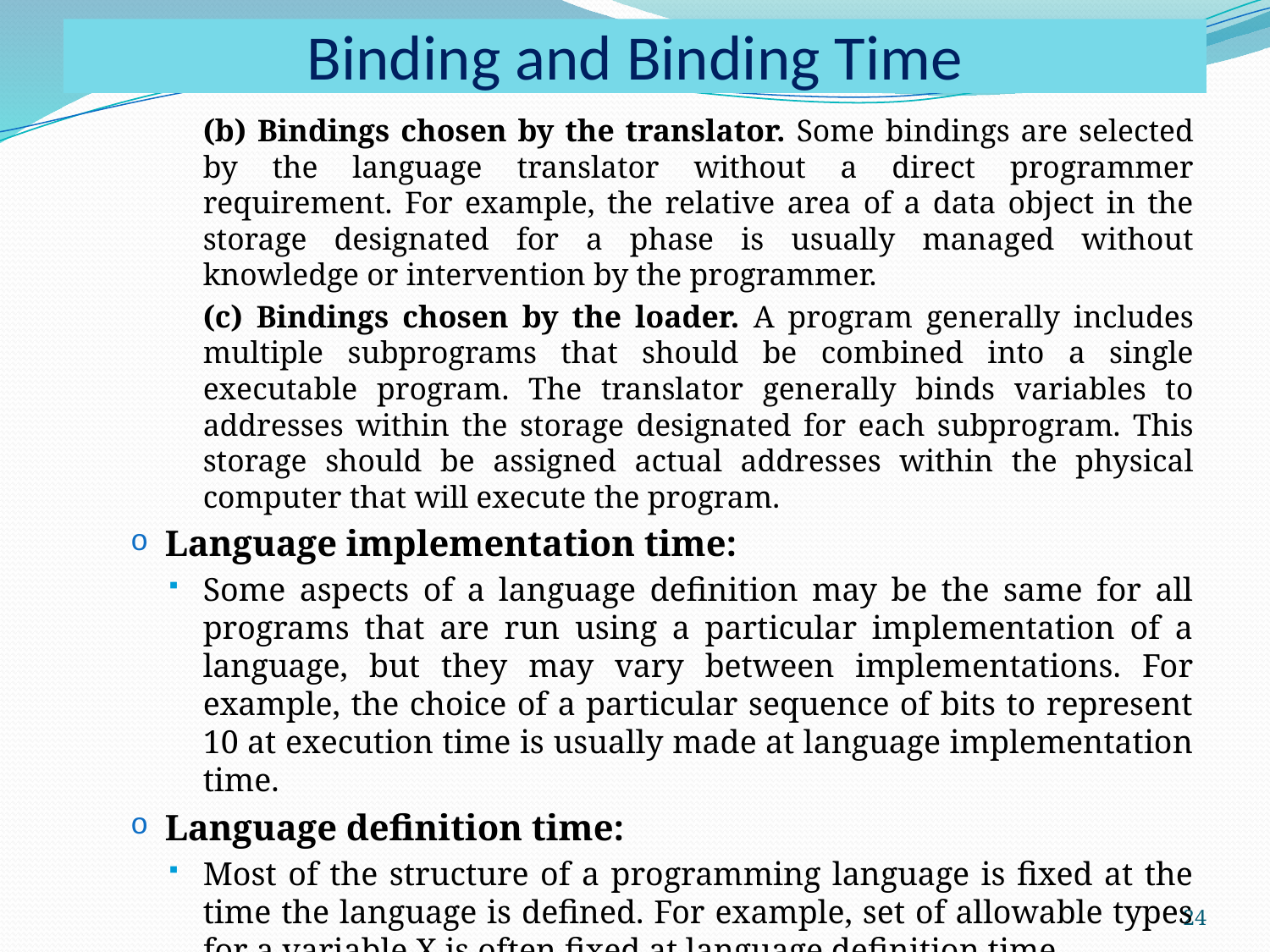

# Binding and Binding Time
(b) Bindings chosen by the translator. Some bindings are selected by the language translator without a direct programmer requirement. For example, the relative area of a data object in the storage designated for a phase is usually managed without knowledge or intervention by the programmer.
(c) Bindings chosen by the loader. A program generally includes multiple subprograms that should be combined into a single executable program. The translator generally binds variables to addresses within the storage designated for each subprogram. This storage should be assigned actual addresses within the physical computer that will execute the program.
Language implementation time:
Some aspects of a language definition may be the same for all programs that are run using a particular implementation of a language, but they may vary between implementations. For example, the choice of a particular sequence of bits to represent 10 at execution time is usually made at language implementation time.
Language definition time:
Most of the structure of a programming language is fixed at the time the language is defined. For example, set of allowable types for a variable X is often fixed at language definition time.
24